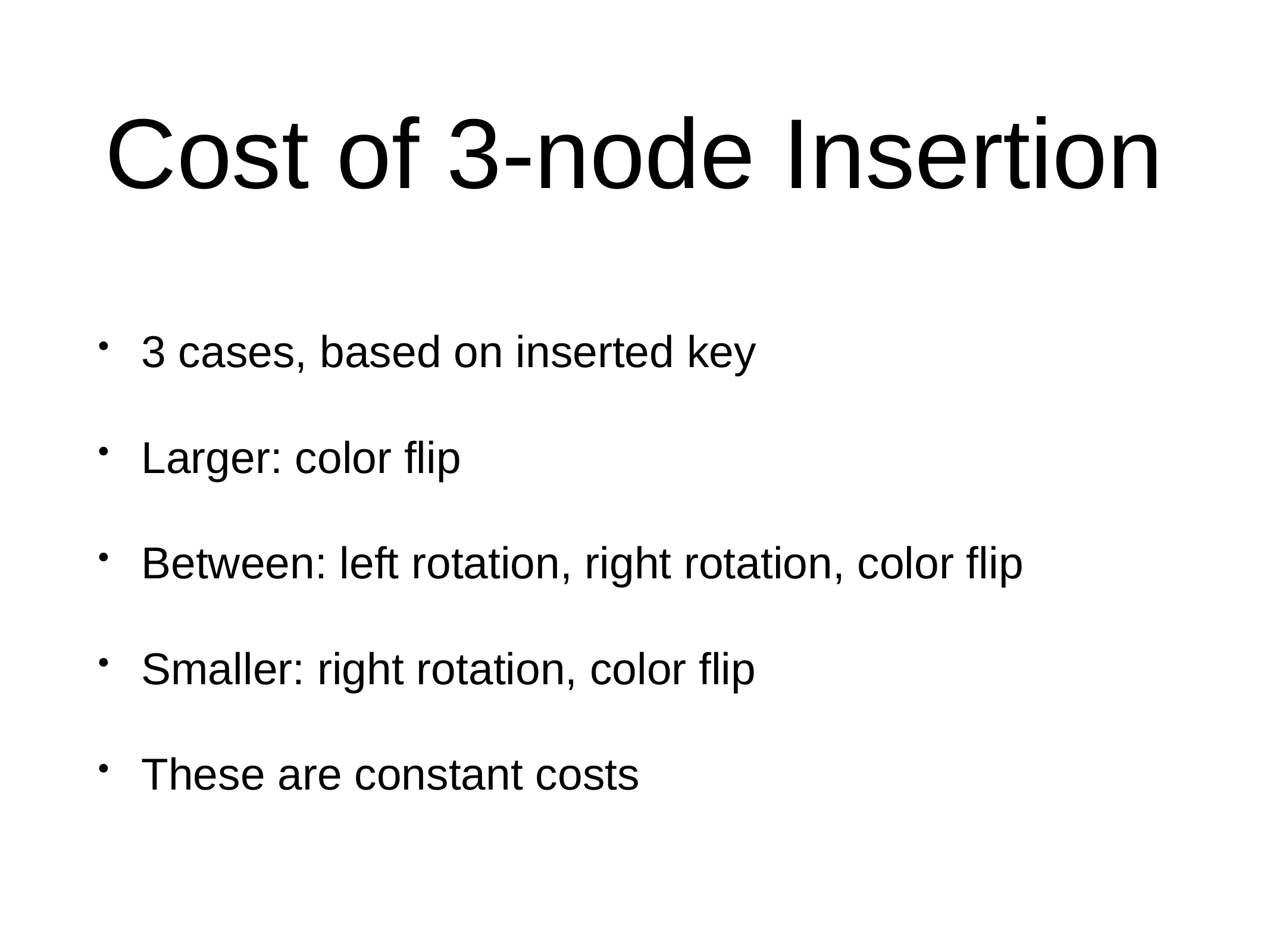

# Cost of 3-node Insertion
3 cases, based on inserted key
Larger: color flip
Between: left rotation, right rotation, color flip
Smaller: right rotation, color flip
These are constant costs